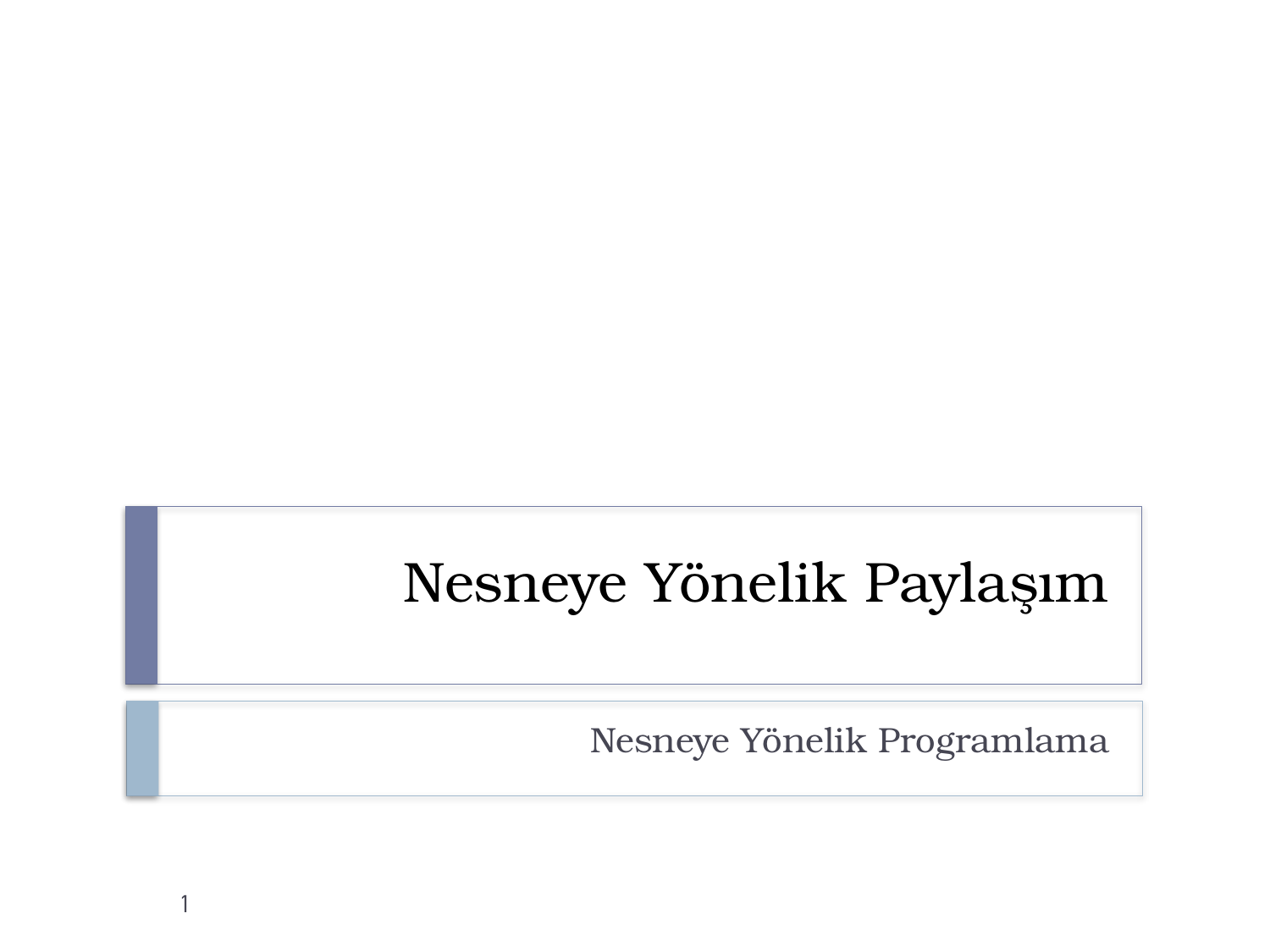

# Nesneye Yönelik Paylaşım
Nesneye Yönelik Programlama
1